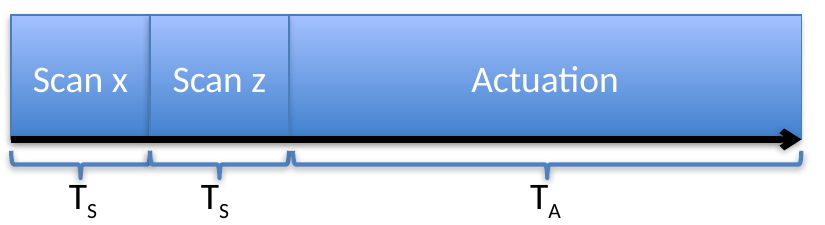

Scan x
Scan z
Actuation

TS
TS
TA